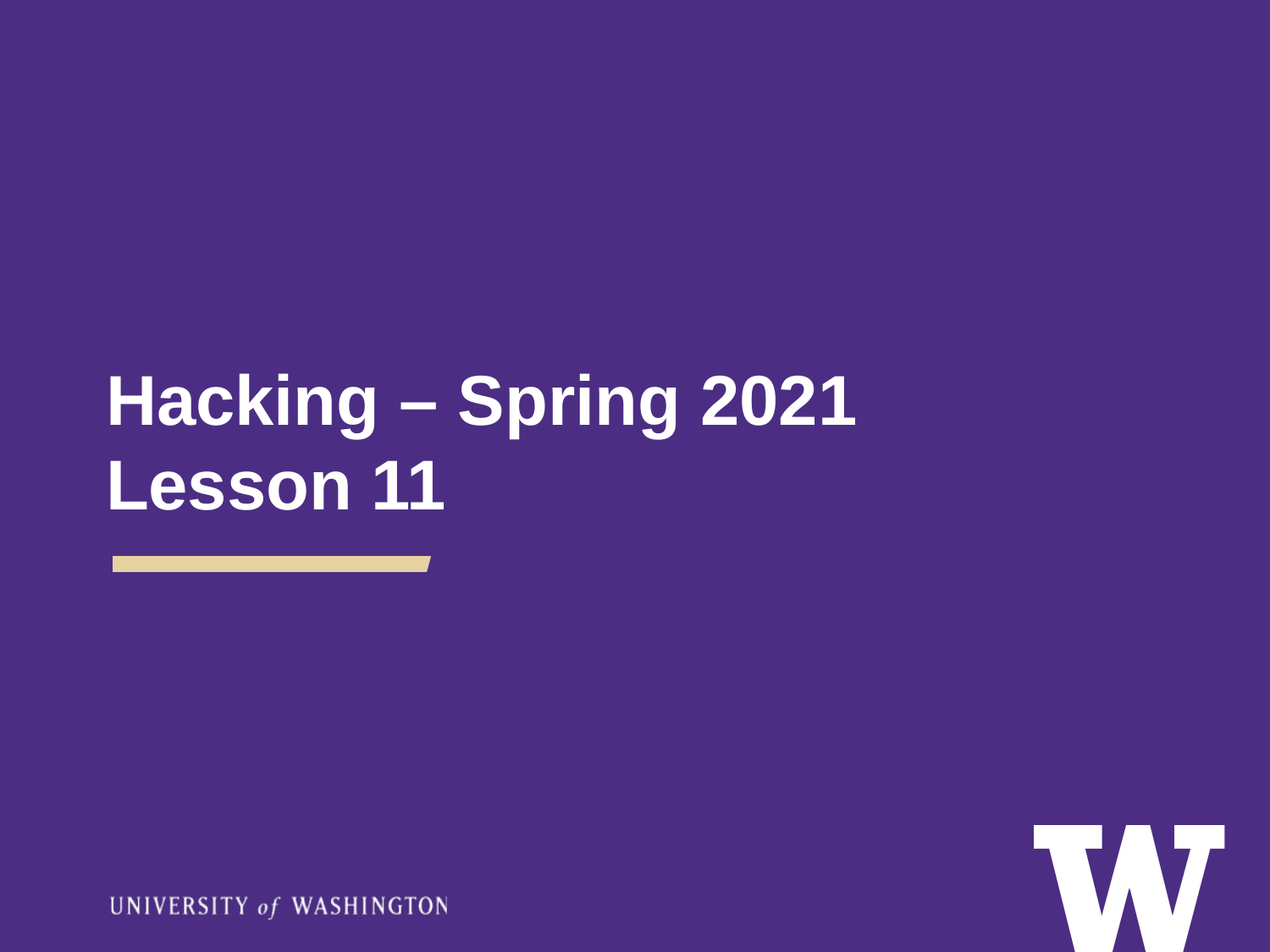

# Hacking – Spring 2021 Lesson 11